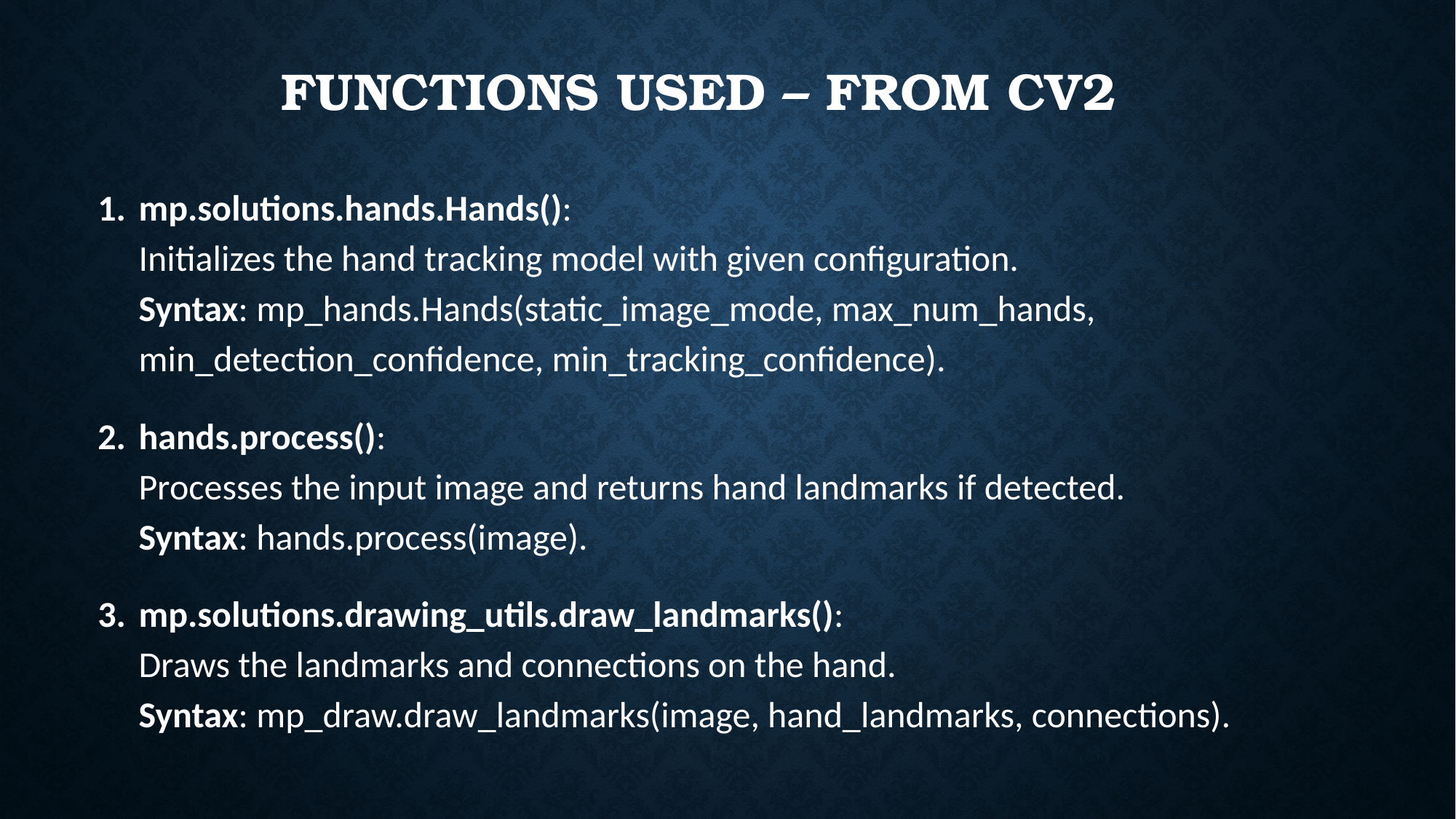

# Functions used – from cv2
mp.solutions.hands.Hands():
Initializes the hand tracking model with given configuration.
Syntax: mp_hands.Hands(static_image_mode, max_num_hands, min_detection_confidence, min_tracking_confidence).
hands.process():
Processes the input image and returns hand landmarks if detected.
Syntax: hands.process(image).
mp.solutions.drawing_utils.draw_landmarks():
Draws the landmarks and connections on the hand.
Syntax: mp_draw.draw_landmarks(image, hand_landmarks, connections).